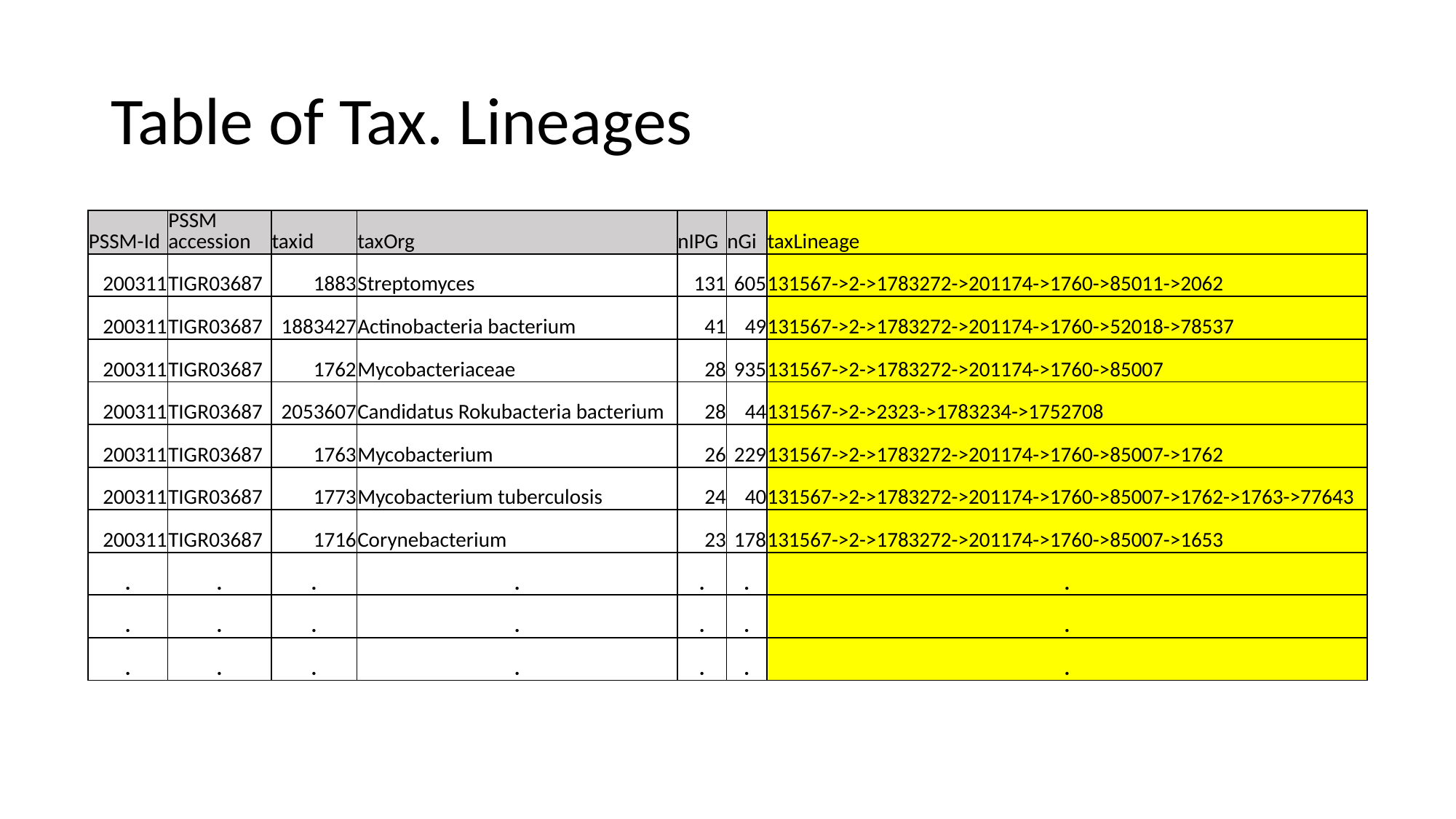

# Table of Tax. Lineages
| PSSM-Id | PSSM accession | taxid | taxOrg | nIPG | nGi | taxLineage |
| --- | --- | --- | --- | --- | --- | --- |
| 200311 | TIGR03687 | 1883 | Streptomyces | 131 | 605 | 131567->2->1783272->201174->1760->85011->2062 |
| 200311 | TIGR03687 | 1883427 | Actinobacteria bacterium | 41 | 49 | 131567->2->1783272->201174->1760->52018->78537 |
| 200311 | TIGR03687 | 1762 | Mycobacteriaceae | 28 | 935 | 131567->2->1783272->201174->1760->85007 |
| 200311 | TIGR03687 | 2053607 | Candidatus Rokubacteria bacterium | 28 | 44 | 131567->2->2323->1783234->1752708 |
| 200311 | TIGR03687 | 1763 | Mycobacterium | 26 | 229 | 131567->2->1783272->201174->1760->85007->1762 |
| 200311 | TIGR03687 | 1773 | Mycobacterium tuberculosis | 24 | 40 | 131567->2->1783272->201174->1760->85007->1762->1763->77643 |
| 200311 | TIGR03687 | 1716 | Corynebacterium | 23 | 178 | 131567->2->1783272->201174->1760->85007->1653 |
| . | . | . | . | . | . | . |
| . | . | . | . | . | . | . |
| . | . | . | . | . | . | . |